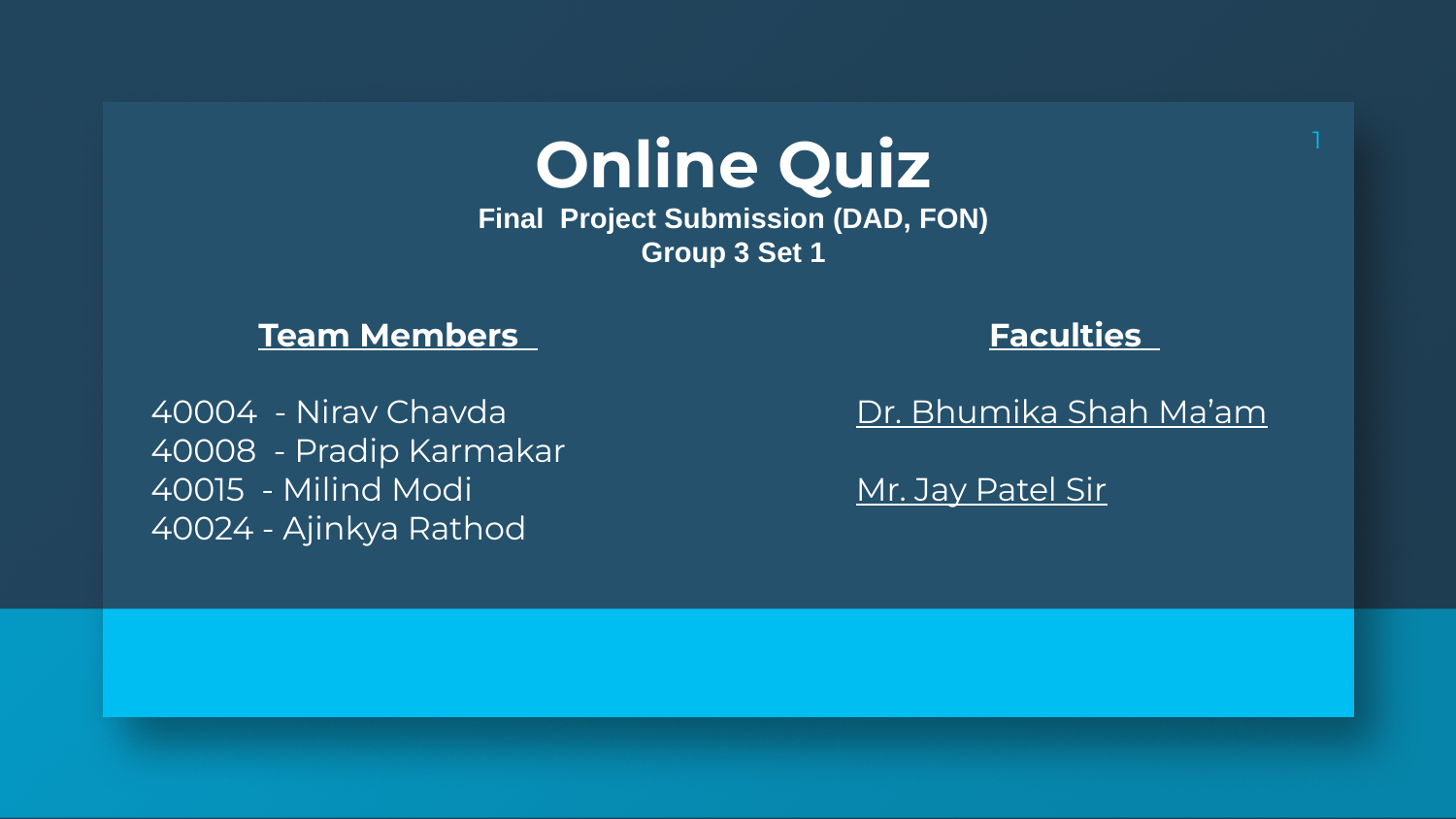

Online Quiz
1
Final  Project Submission (DAD, FON)
Group 3 Set 1
Team Members

40004  - Nirav Chavda
40008  - Pradip Karmakar
40015  - Milind Modi
40024 - Ajinkya Rathod
Faculties

Dr. Bhumika Shah Ma’am

Mr. Jay Patel Sir